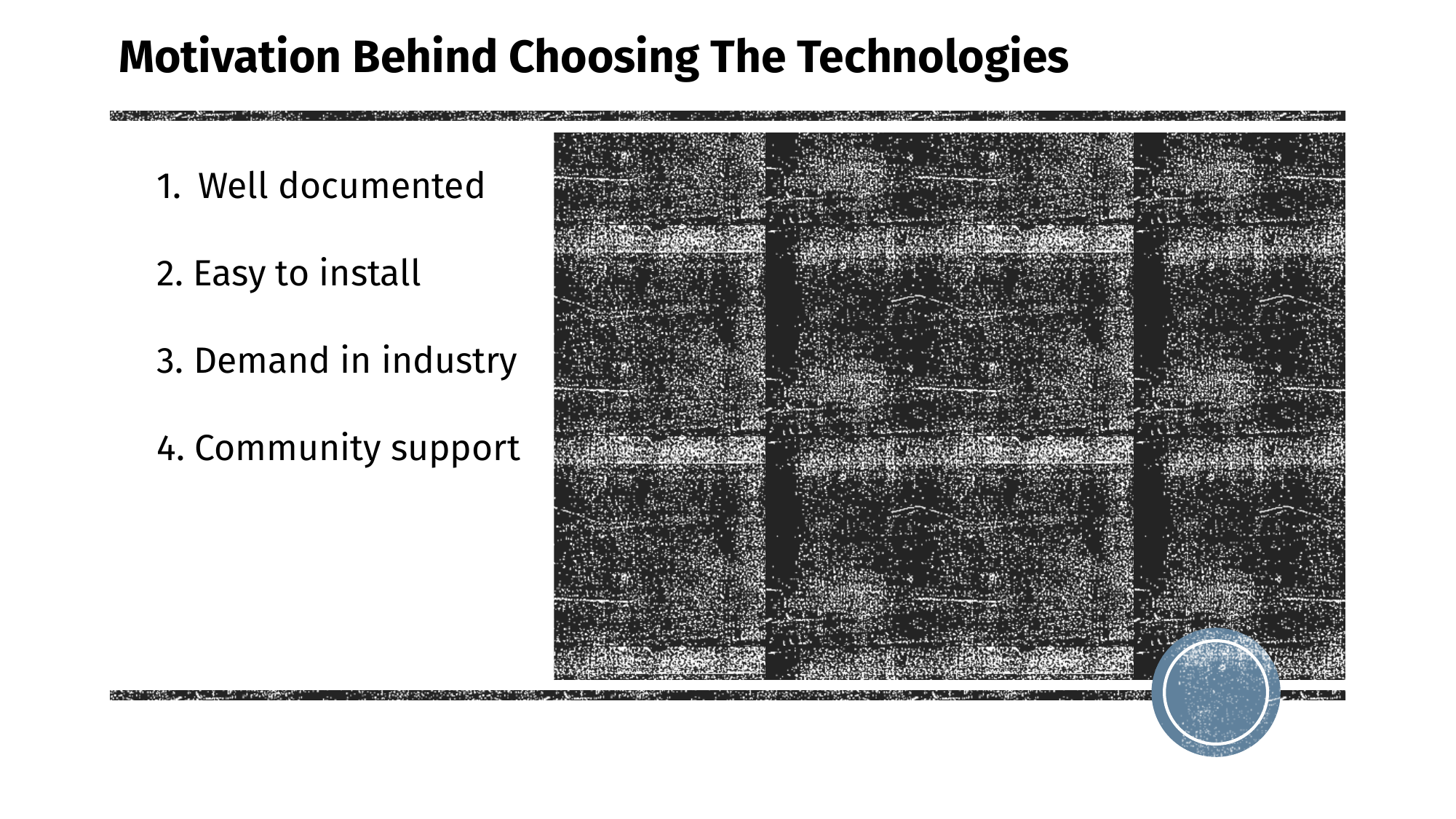

Motivation Behind Choosing The Technologies

Well documented

2. Easy to install

3. Demand in industry

4. Community support